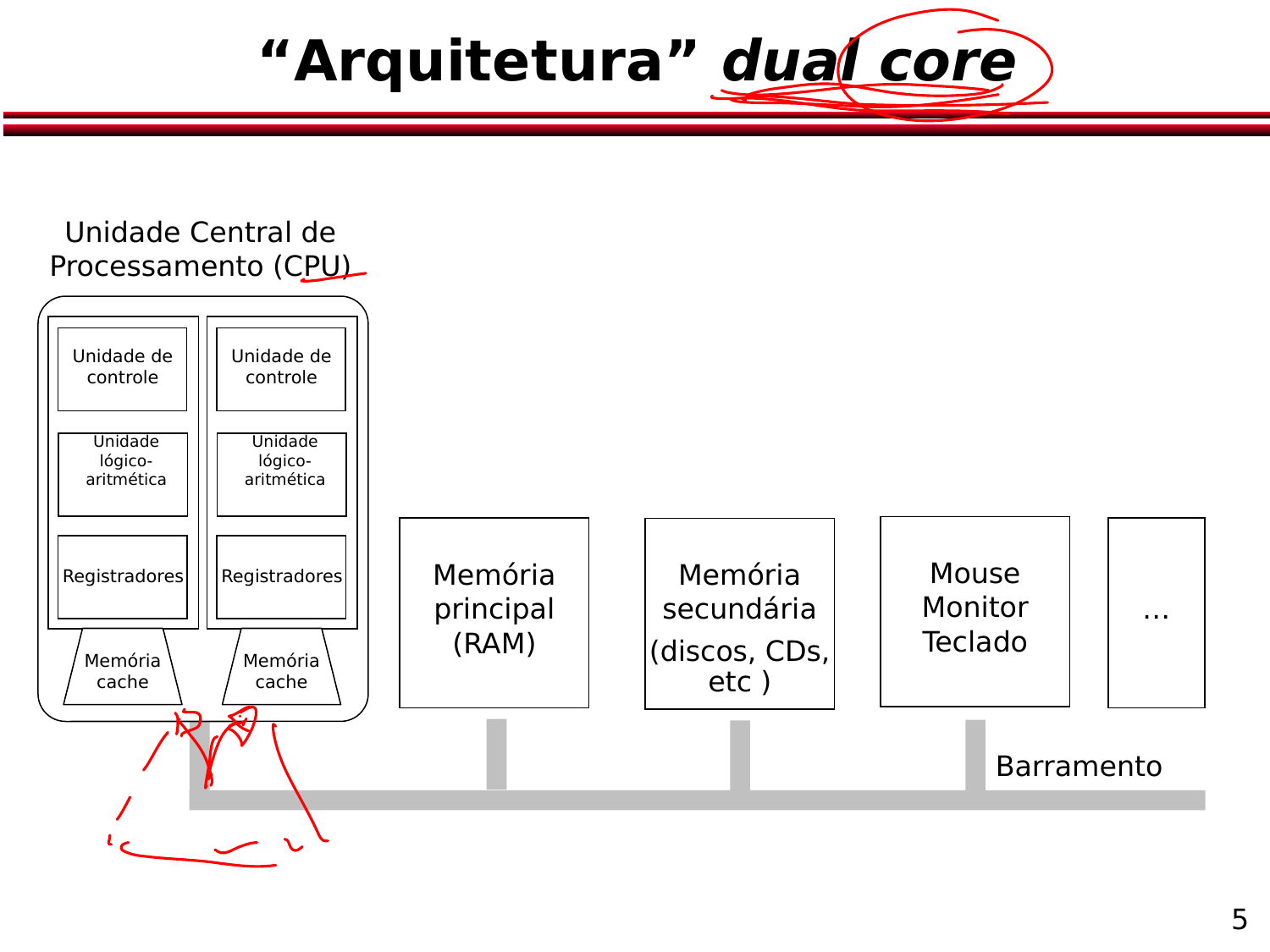

“Arquitetura” dual core

Unidade Central de Processamento (CPU)

Unidade de controle
Unidade lógico-aritmética

Registradores

Unidade de controle
Unidade lógico-aritmética

Registradores

Mouse
Monitor
Teclado

Memória
principal
(RAM)

…

Memória
secundária
(discos, CDs, etc )

Memória cache

Memória cache

Barramento

5